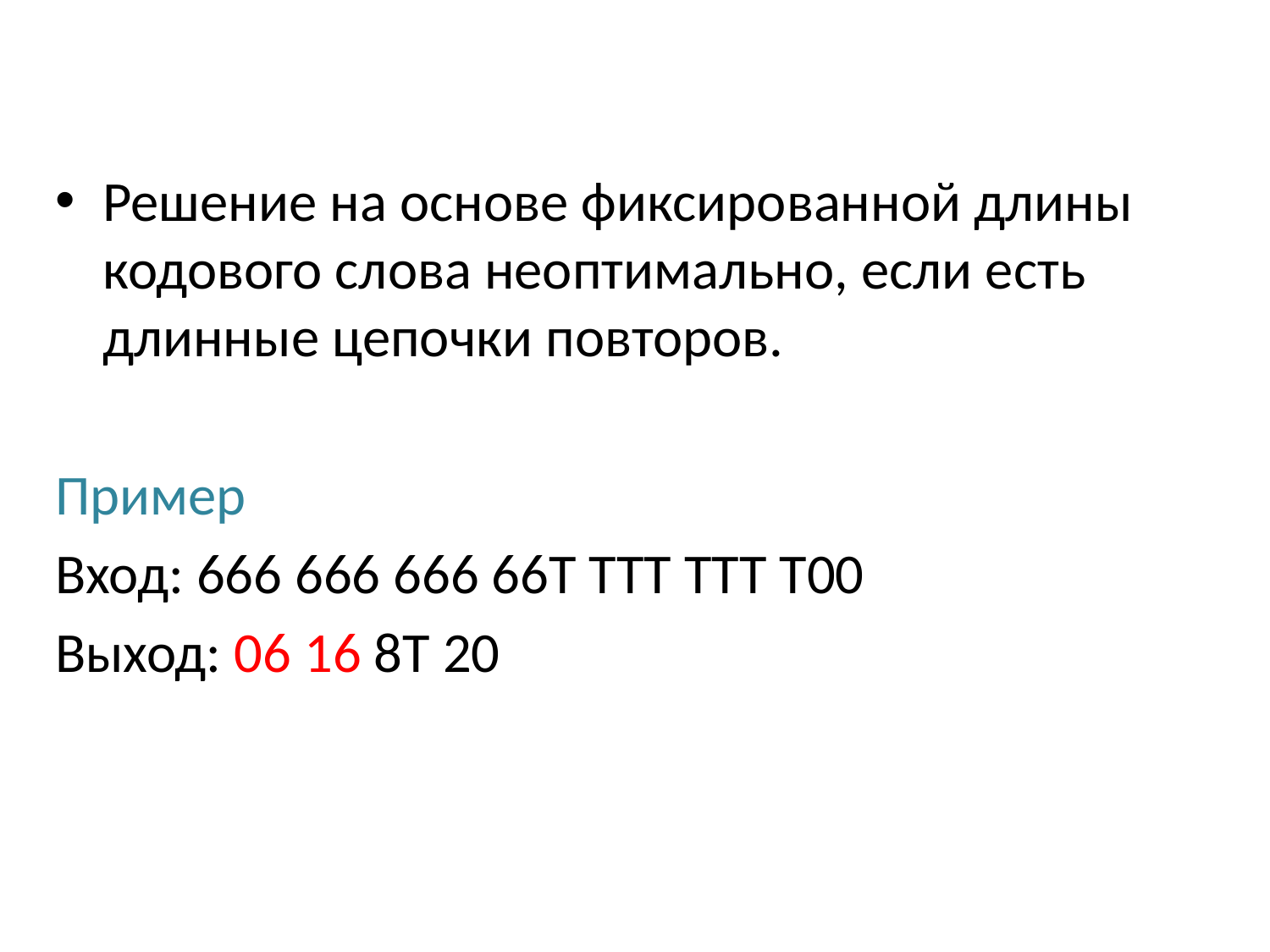

Решение на основе фиксированной длины кодового слова неоптимально, если есть длинные цепочки повторов.

Пример
Вход: 666 666 666 66Т ТТТ ТТТ Т00
Выход: 06 16 8Т 20